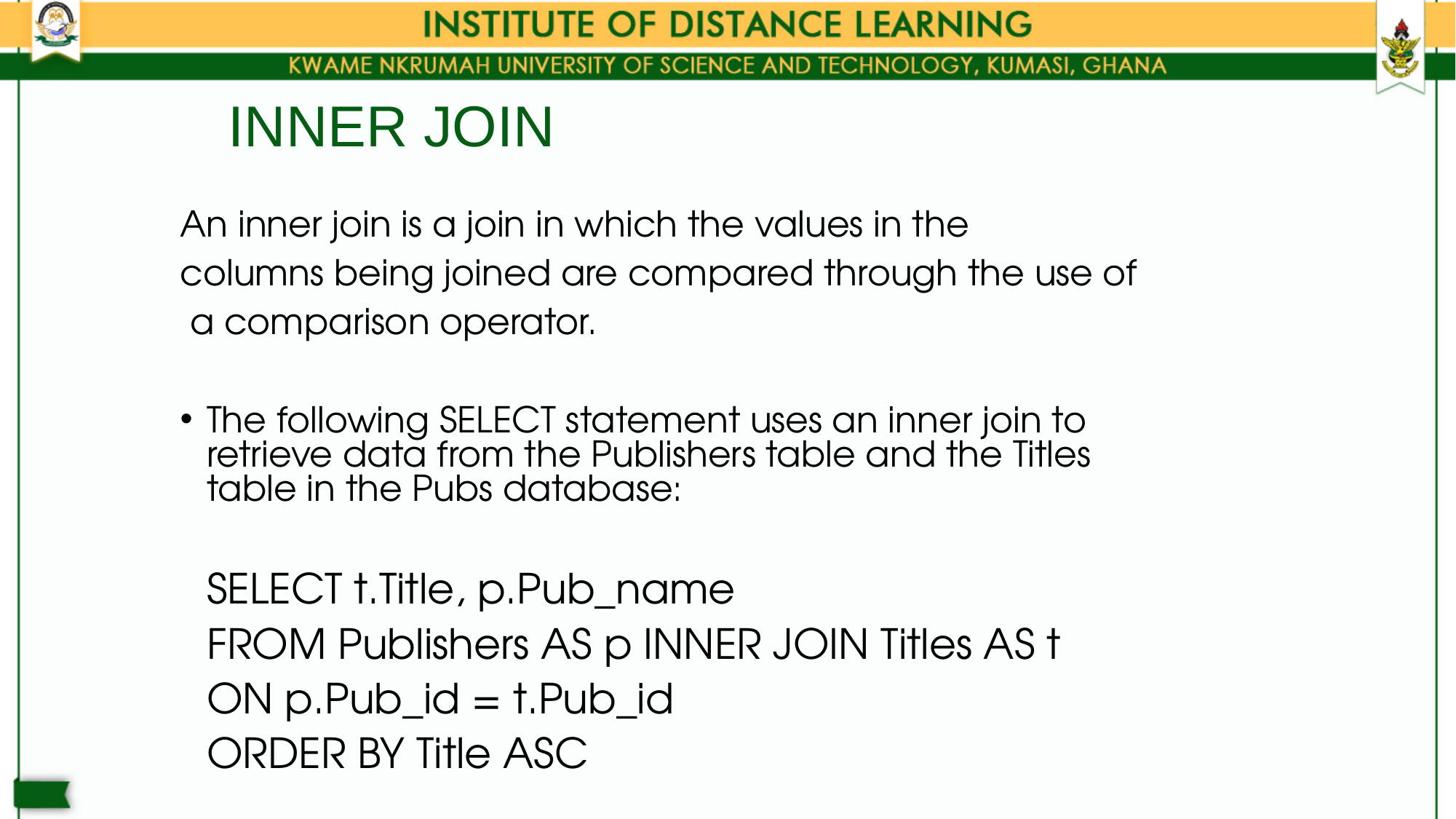

# INNER JOIN
An inner join is a join in which the values in the
columns being joined are compared through the use of
 a comparison operator.

The following SELECT statement uses an inner join to retrieve data from the Publishers table and the Titles table in the Pubs database:

	SELECT t.Title, p.Pub_name
	FROM Publishers AS p INNER JOIN Titles AS t
	ON p.Pub_id = t.Pub_id
	ORDER BY Title ASC